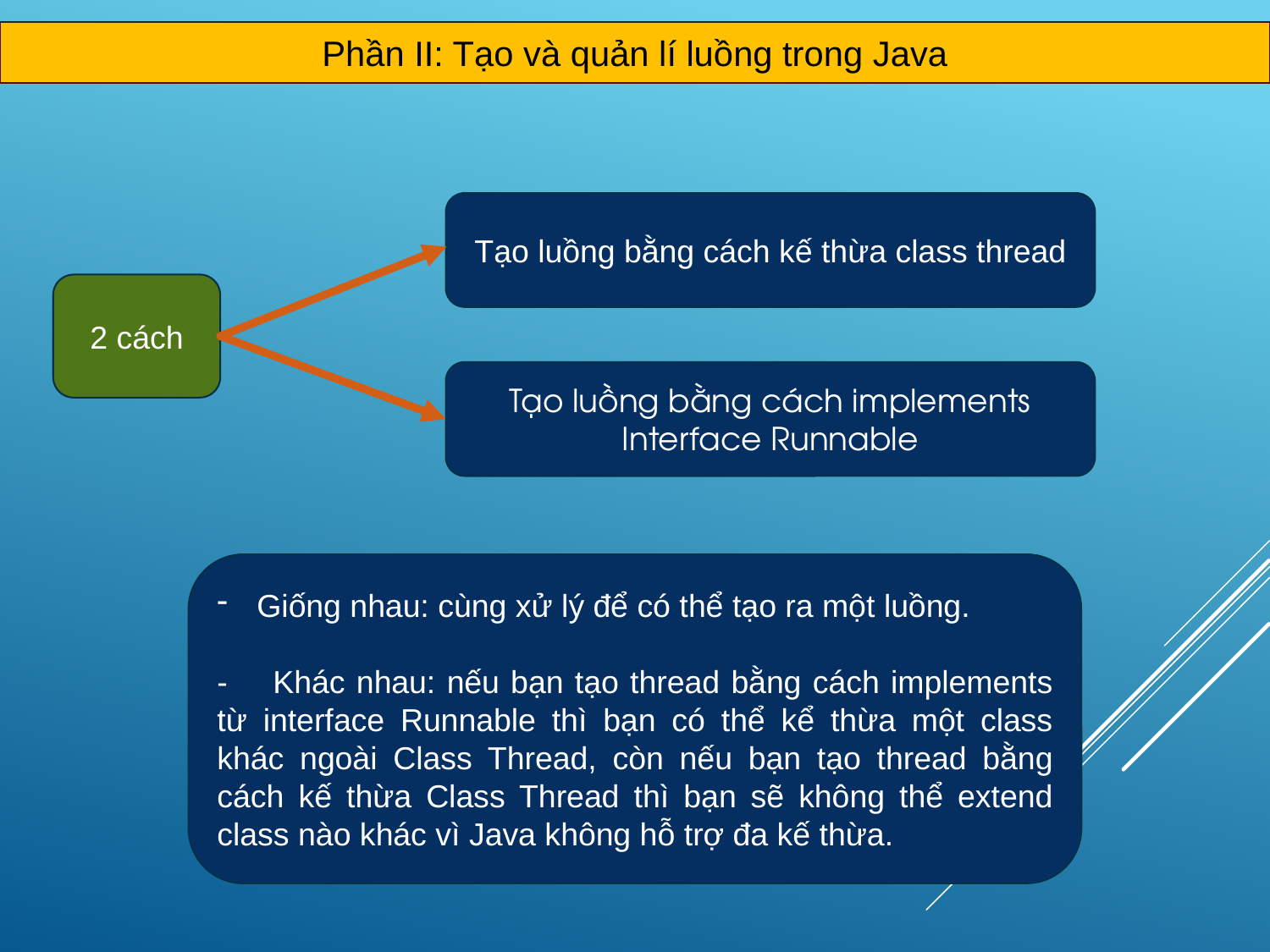

Phần II: Tạo và quản lí luồng trong Java
Tạo luồng bằng cách kế thừa class thread
2 cách
Tạo luồng bằng cách implements Interface Runnable
Giống nhau: cùng xử lý để có thể tạo ra một luồng.

-    Khác nhau: nếu bạn tạo thread bằng cách implements từ interface Runnable thì bạn có thể kể thừa một class khác ngoài Class Thread, còn nếu bạn tạo thread bằng cách kế thừa Class Thread thì bạn sẽ không thể extend class nào khác vì Java không hỗ trợ đa kế thừa.